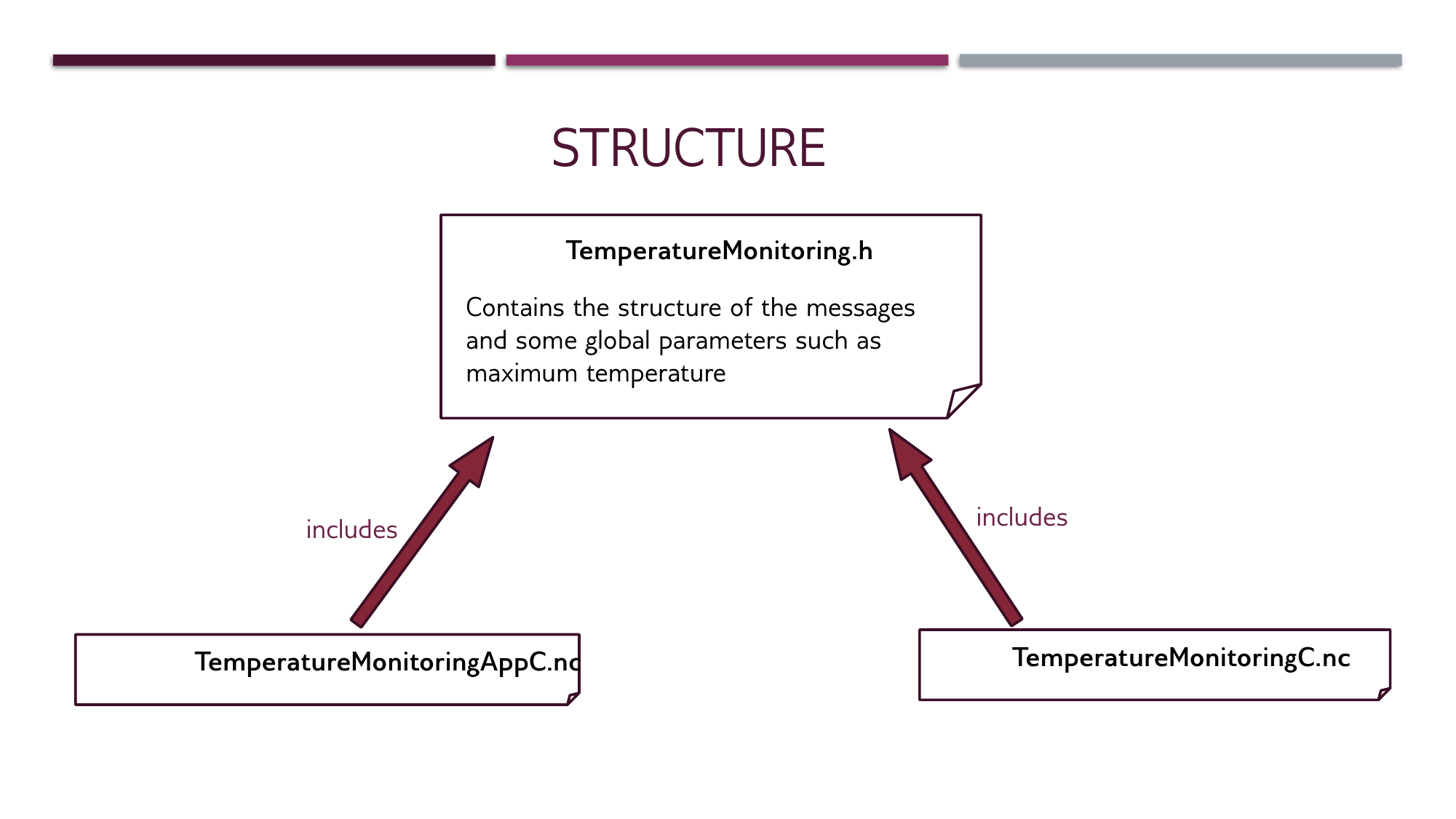

# Structure

TemperatureMonitoring.h
Contains the structure of the messages and some global parameters such as maximum temperature

includes
includes

TemperatureMonitoringC.nc

TemperatureMonitoringAppC.nc